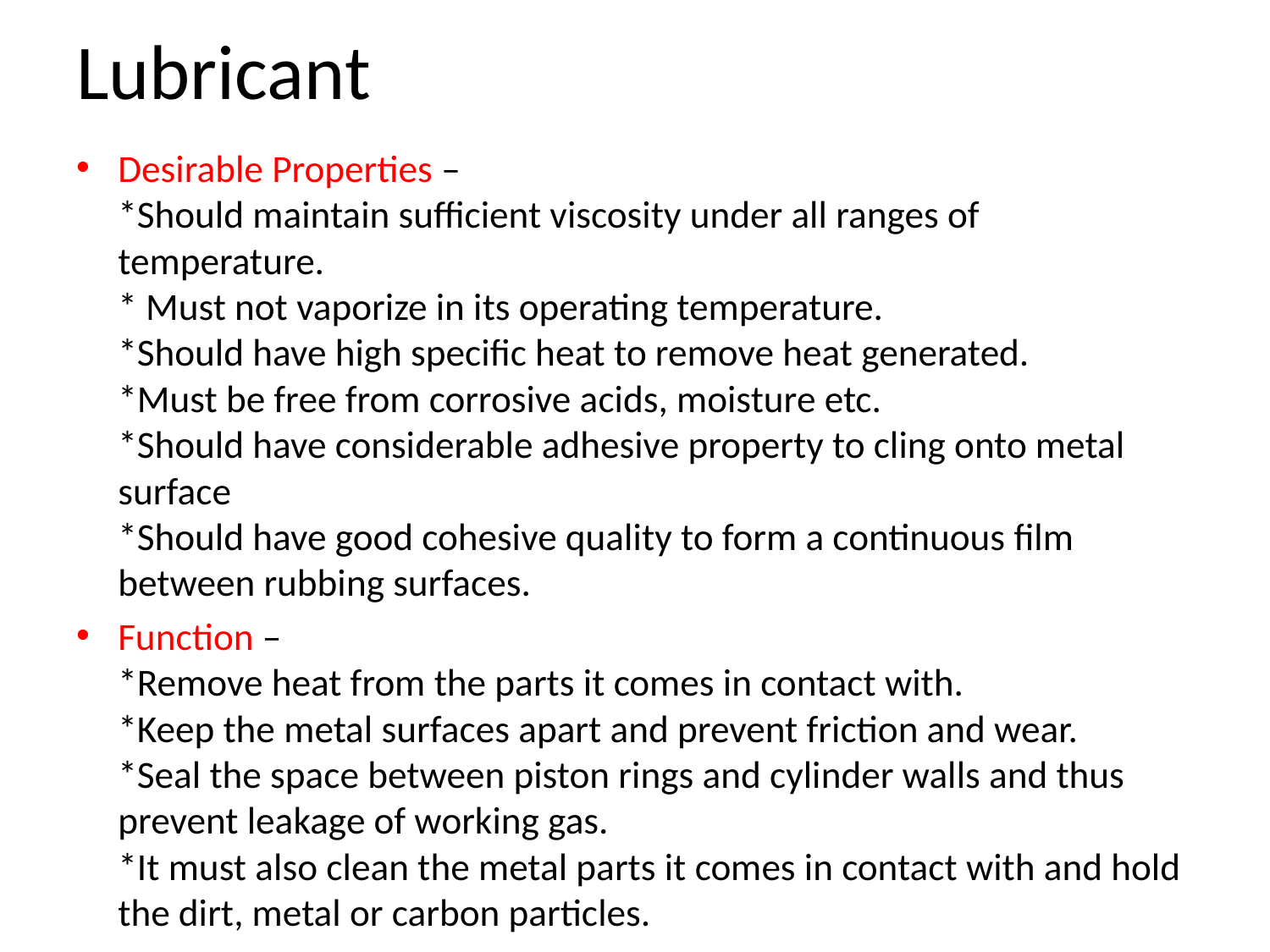

# Lubricant
Desirable Properties –
*Should maintain sufficient viscosity under all ranges of temperature.
* Must not vaporize in its operating temperature.
*Should have high specific heat to remove heat generated.
*Must be free from corrosive acids, moisture etc.
*Should have considerable adhesive property to cling onto metal surface
*Should have good cohesive quality to form a continuous film between rubbing surfaces.
Function –
*Remove heat from the parts it comes in contact with.
*Keep the metal surfaces apart and prevent friction and wear.
*Seal the space between piston rings and cylinder walls and thus prevent leakage of working gas.
*It must also clean the metal parts it comes in contact with and hold the dirt, metal or carbon particles.